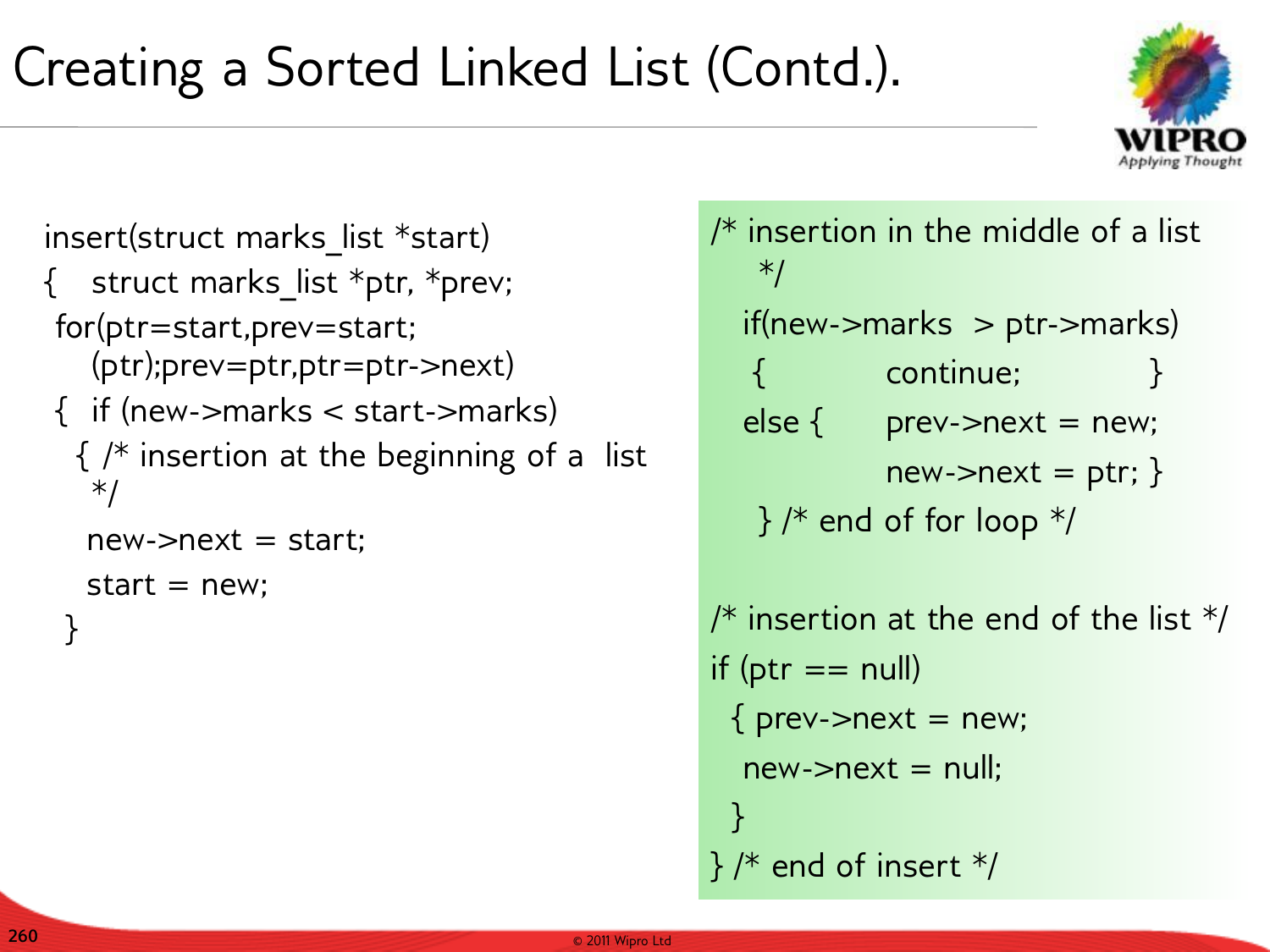

Creating a Sorted Linked List (Contd.).
/* insertion in the middle of a list */
   if(new->marks  > ptr->marks)
    {	continue;	 }
   else {	prev->next = new;
     	new->next = ptr;	 }
	} /* end of for loop */

/* insertion at the end of the list */
if (ptr == null)
  { prev->next = new;
   new->next = null;
  }
} /* end of insert */
insert(struct marks_list *start)
{	struct marks_list *ptr, *prev;
 for(ptr=start,prev=start;(ptr);prev=ptr,ptr=ptr->next)
 {	if (new->marks < start->marks)
   {	 /* insertion at the beginning of a  list */
    new->next = start;
    start = new;
  }